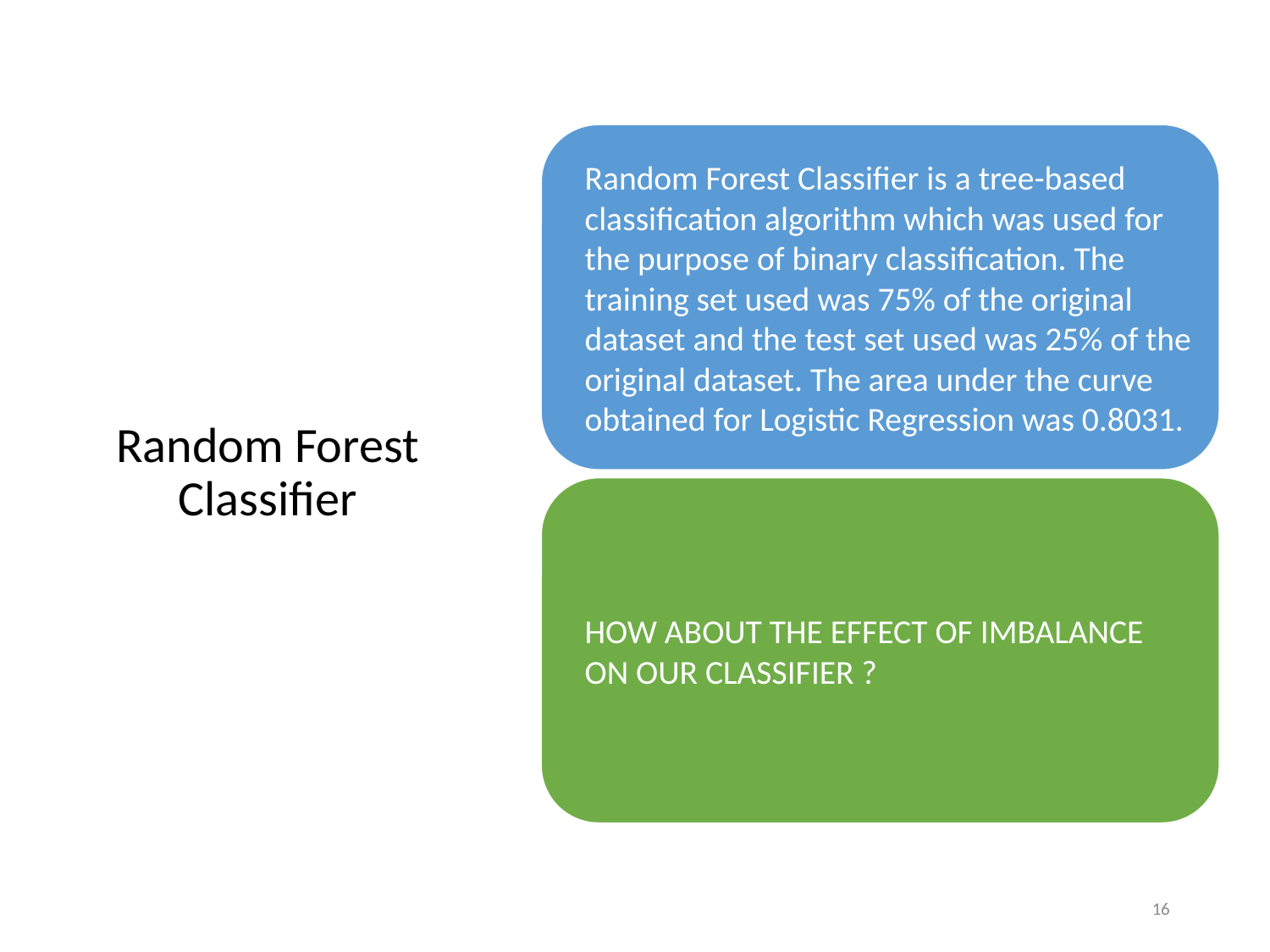

Random Forest Classifier is a tree-based classification algorithm which was used for the purpose of binary classification. The training set used was 75% of the original dataset and the test set used was 25% of the original dataset. The area under the curve obtained for Logistic Regression was 0.8031.
HOW ABOUT THE EFFECT OF IMBALANCE ON OUR CLASSIFIER ?
# Random Forest Classifier

16